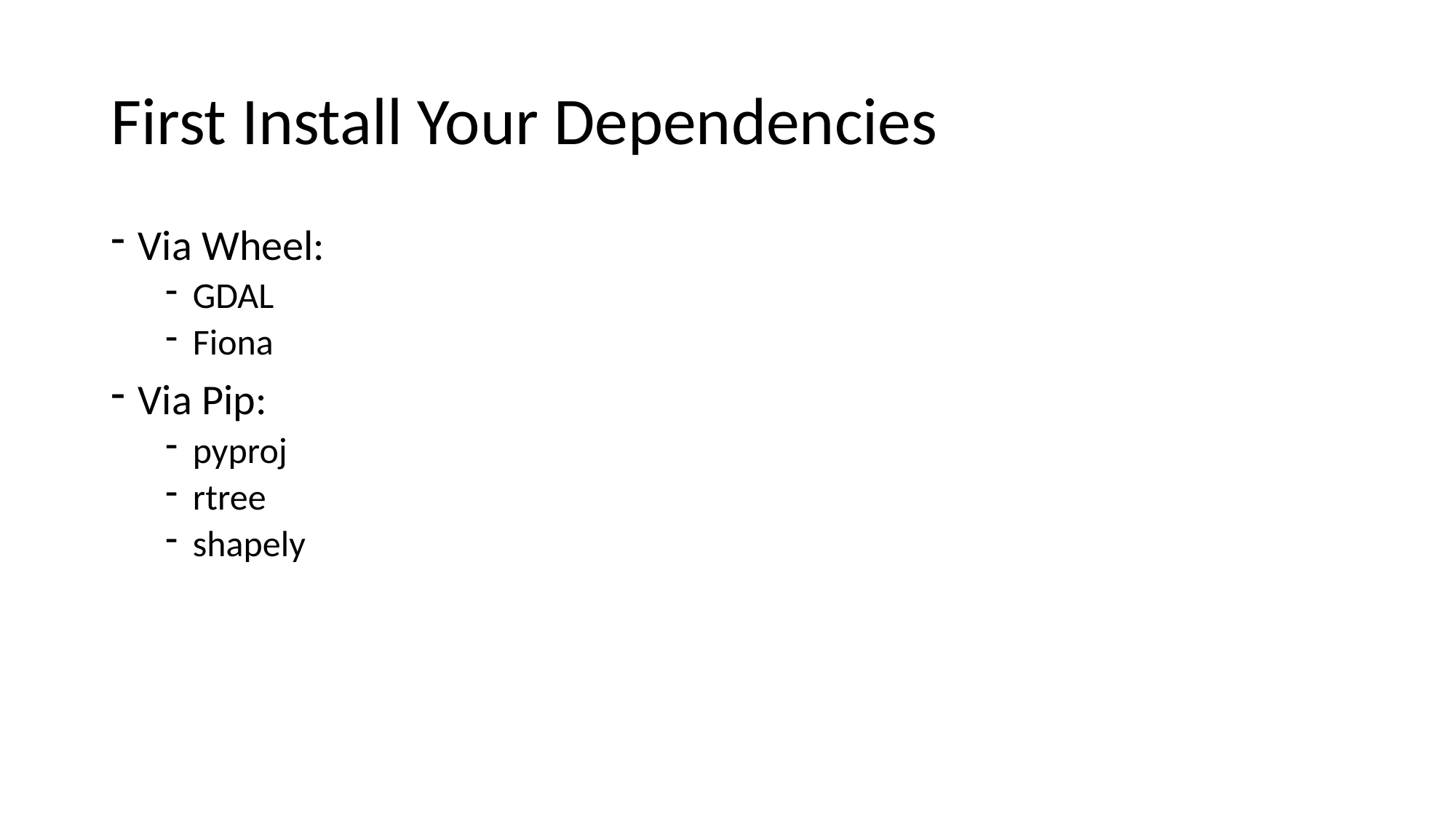

# First Install Your Dependencies
Via Wheel:
GDAL
Fiona
Via Pip:
pyproj
rtree
shapely